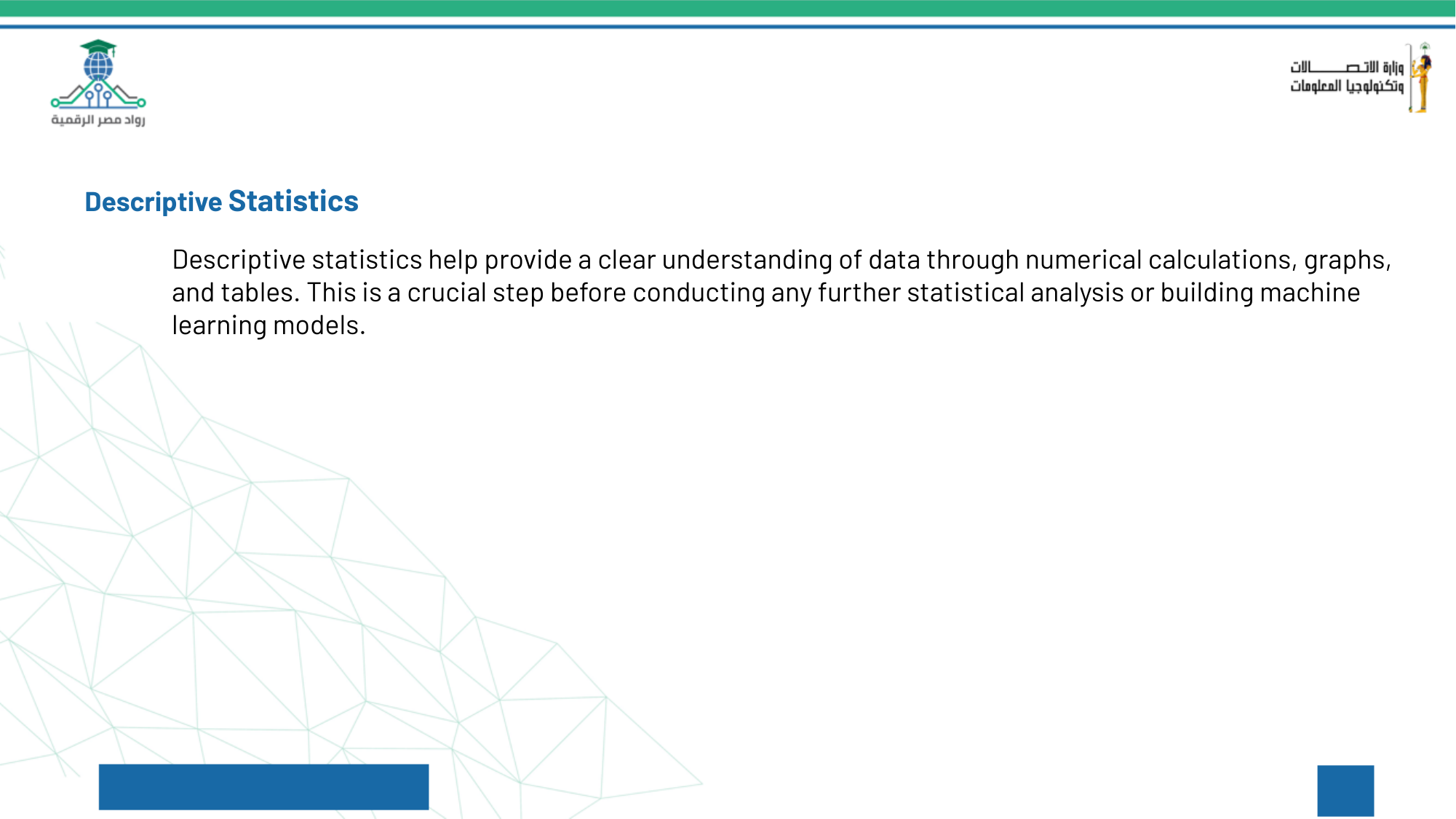

Descriptive Statistics
Descriptive statistics help provide a clear understanding of data through numerical calculations, graphs, and tables. This is a crucial step before conducting any further statistical analysis or building machine learning models.